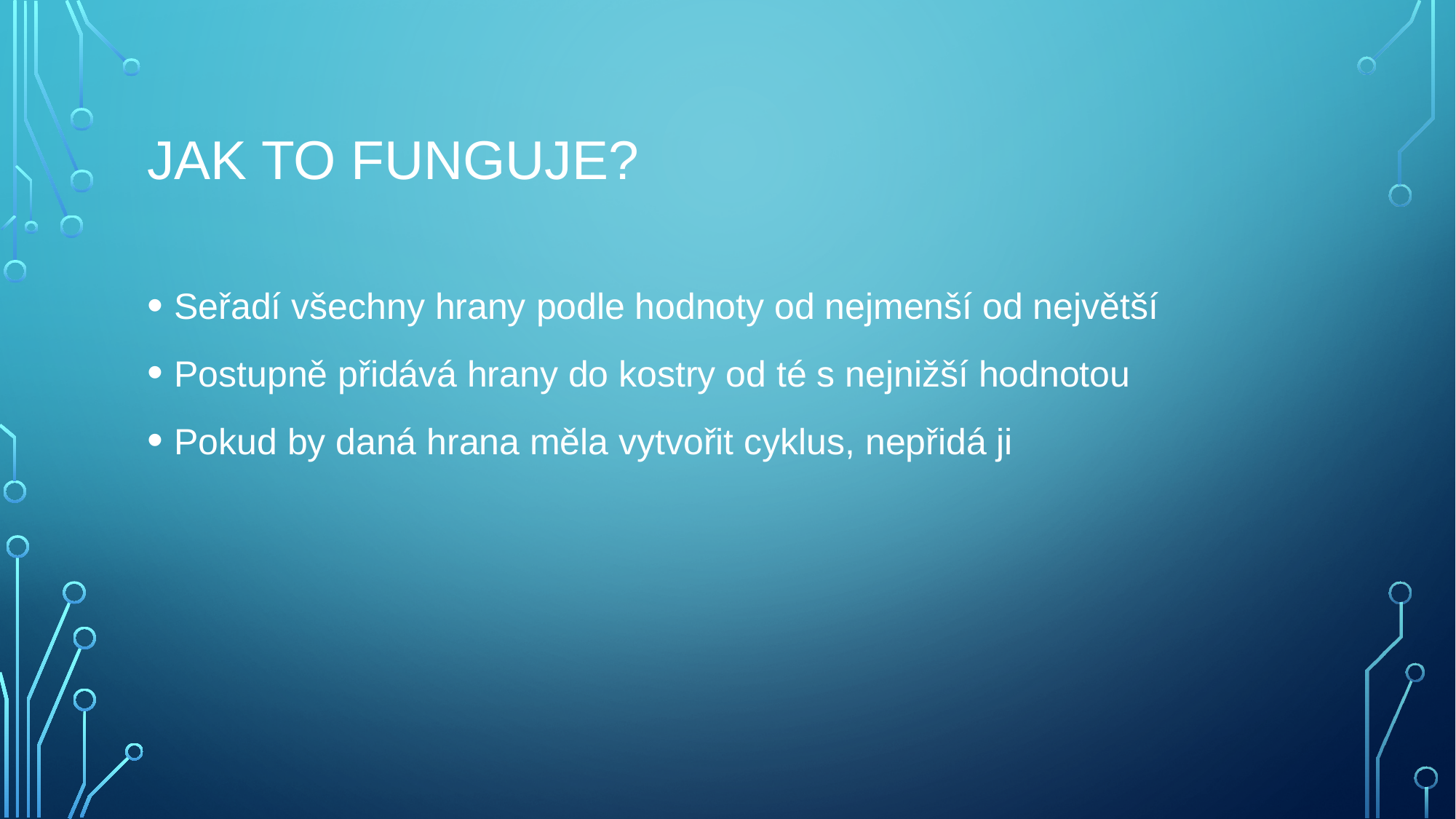

# Jak to funguje?
Seřadí všechny hrany podle hodnoty od nejmenší od největší
Postupně přidává hrany do kostry od té s nejnižší hodnotou
Pokud by daná hrana měla vytvořit cyklus, nepřidá ji